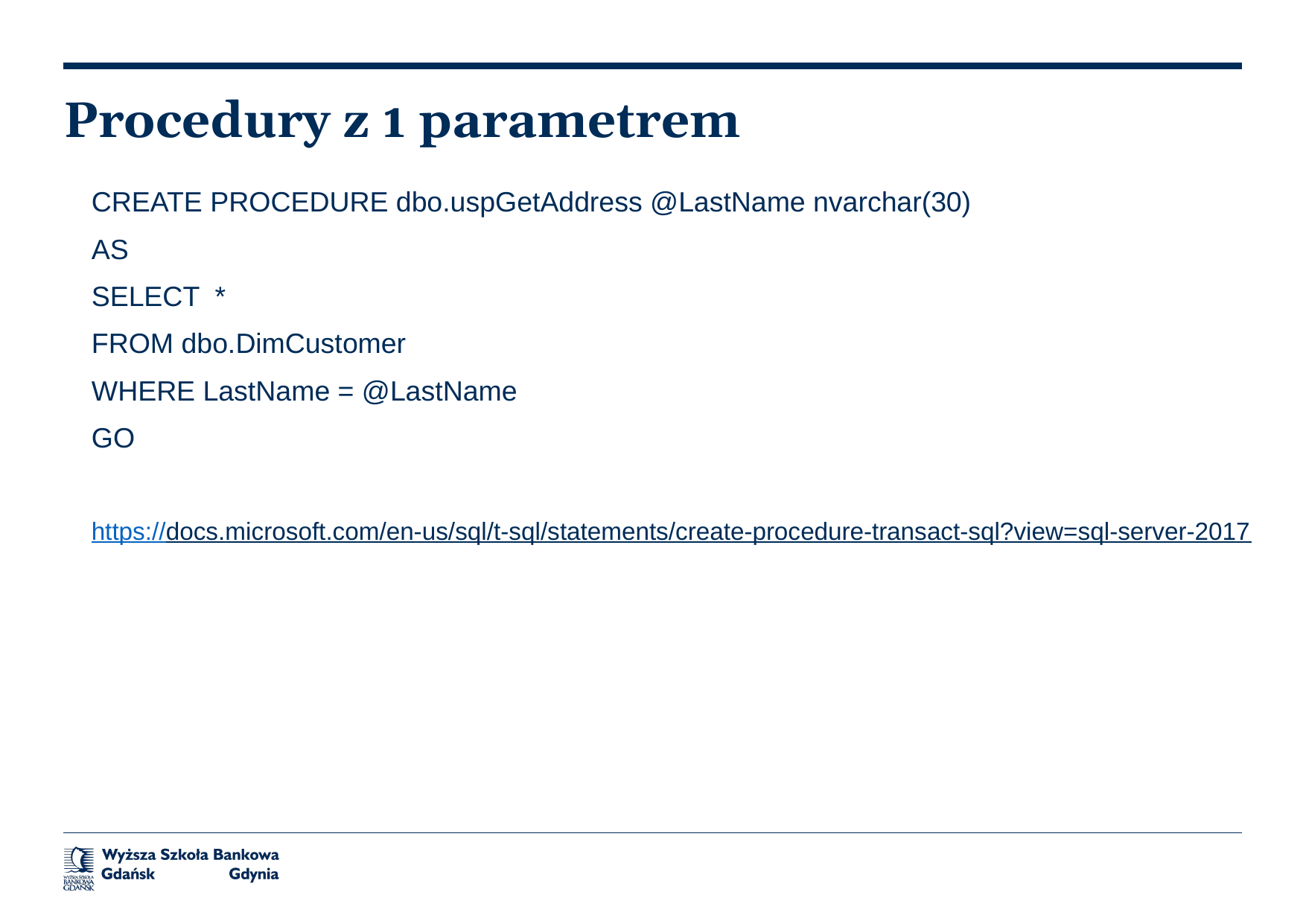

# Procedury z 1 parametrem
CREATE PROCEDURE dbo.uspGetAddress @LastName nvarchar(30)
AS
SELECT  *
FROM dbo.DimCustomer
WHERE LastName = @LastName
GO

https://docs.microsoft.com/en-us/sql/t-sql/statements/create-procedure-transact-sql?view=sql-server-2017